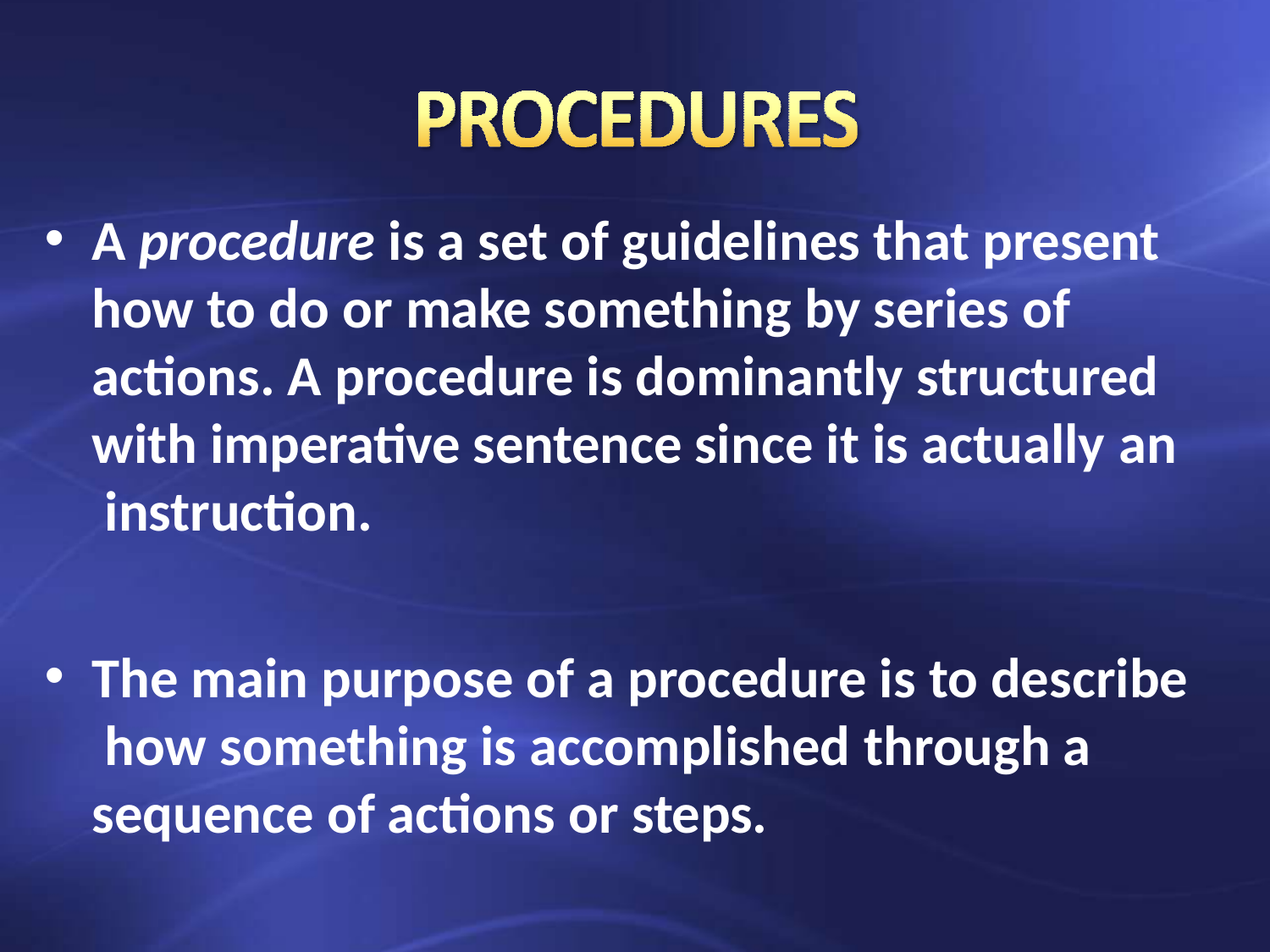

A procedure is a set of guidelines that present  how to do or make something by series of  actions. A procedure is dominantly structured  with imperative sentence since it is actually an  instruction.

The main purpose of a procedure is to describe  how something is accomplished through a  sequence of actions or steps.